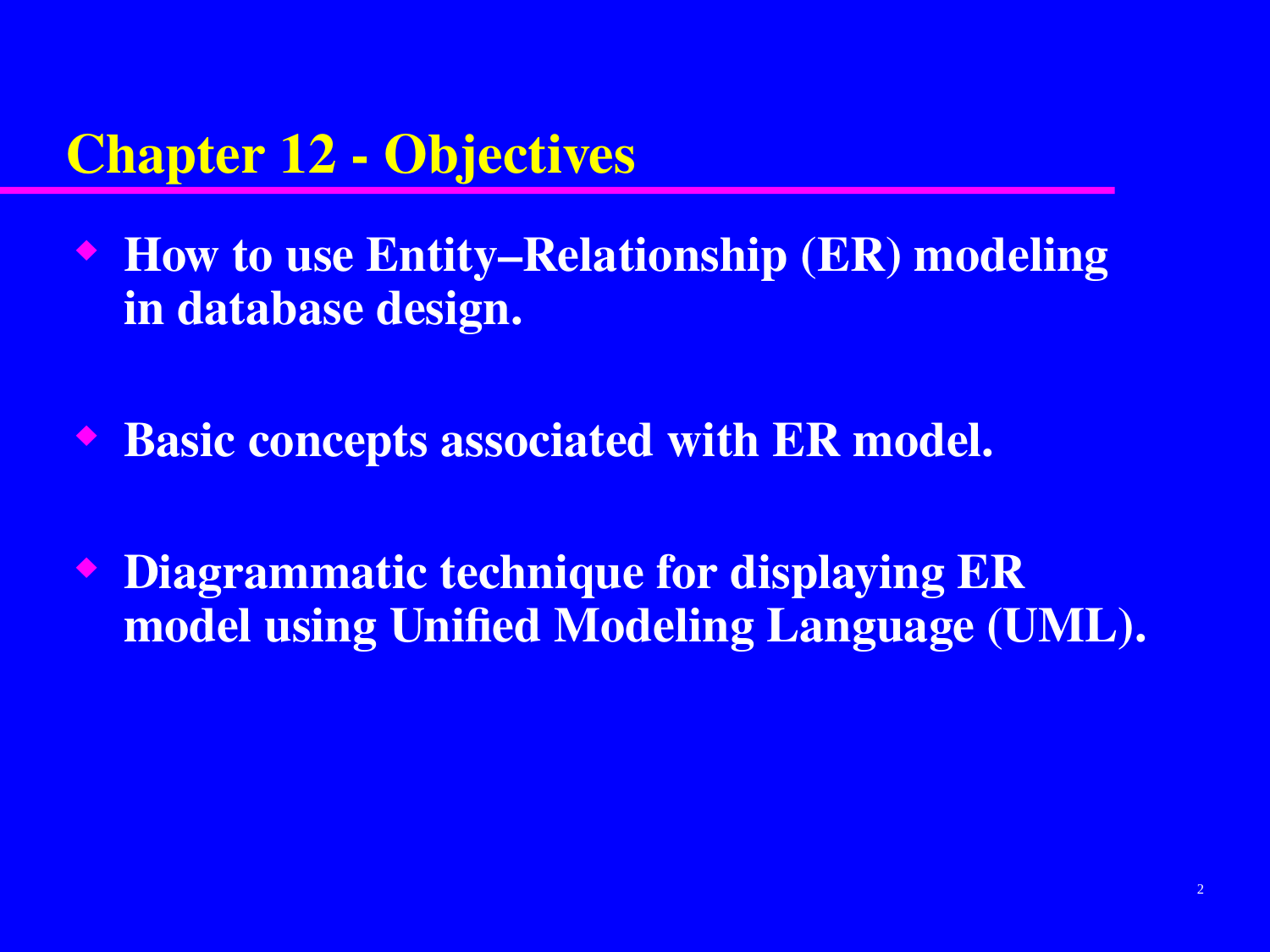

# Chapter 12 - Objectives
How to use Entity–Relationship (ER) modeling in database design.

Basic concepts associated with ER model.

Diagrammatic technique for displaying ER model using Unified Modeling Language (UML).

2